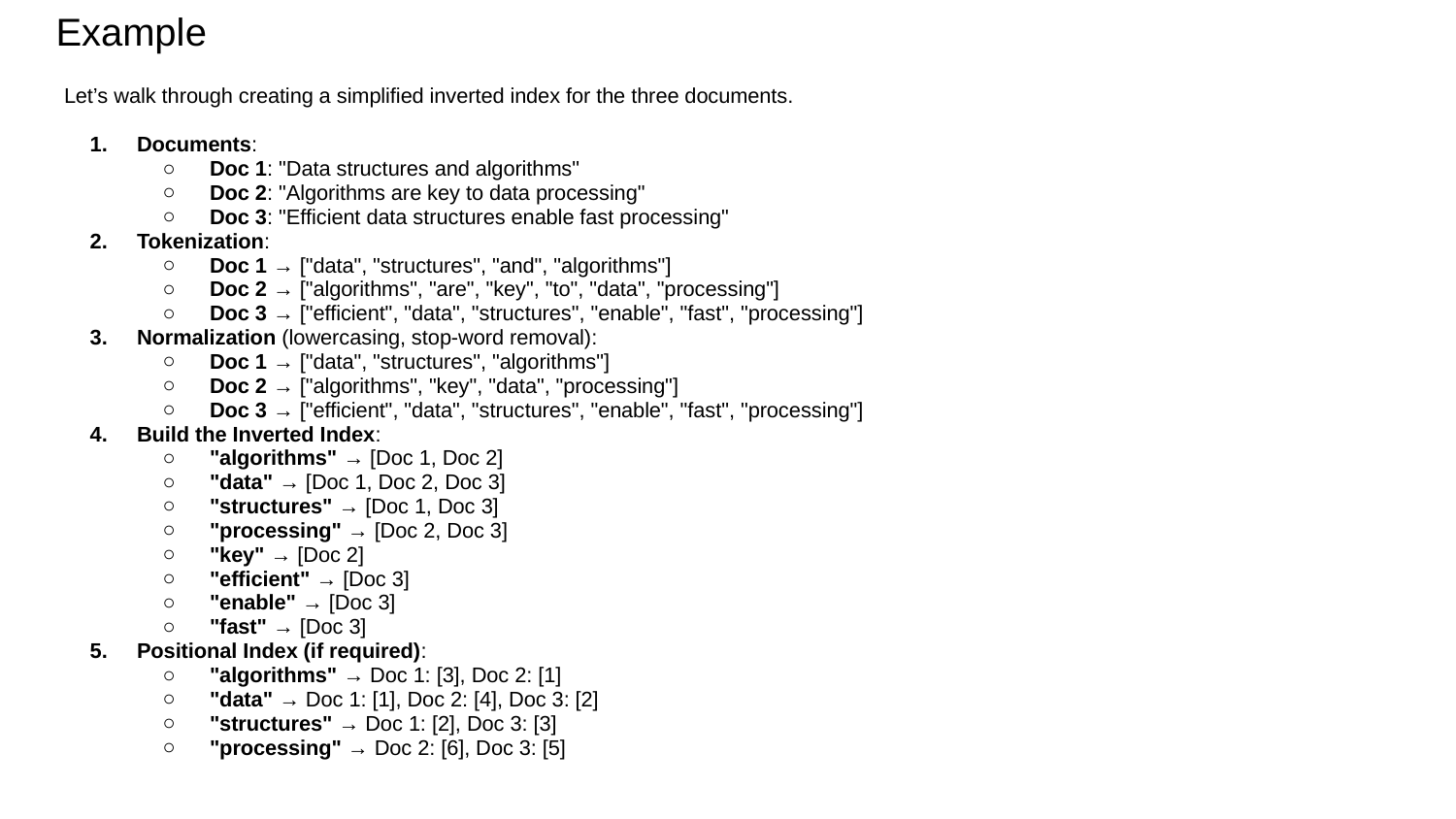

# Example
Let’s walk through creating a simplified inverted index for the three documents.
Documents:
Doc 1: "Data structures and algorithms"
Doc 2: "Algorithms are key to data processing"
Doc 3: "Efficient data structures enable fast processing"
Tokenization:
Doc 1 → ["data", "structures", "and", "algorithms"]
Doc 2 → ["algorithms", "are", "key", "to", "data", "processing"]
Doc 3 → ["efficient", "data", "structures", "enable", "fast", "processing"]
Normalization (lowercasing, stop-word removal):
Doc 1 → ["data", "structures", "algorithms"]
Doc 2 → ["algorithms", "key", "data", "processing"]
Doc 3 → ["efficient", "data", "structures", "enable", "fast", "processing"]
Build the Inverted Index:
"algorithms" → [Doc 1, Doc 2]
"data" → [Doc 1, Doc 2, Doc 3]
"structures" → [Doc 1, Doc 3]
"processing" → [Doc 2, Doc 3]
"key" → [Doc 2]
"efficient" → [Doc 3]
"enable" → [Doc 3]
"fast" → [Doc 3]
Positional Index (if required):
"algorithms" → Doc 1: [3], Doc 2: [1]
"data" → Doc 1: [1], Doc 2: [4], Doc 3: [2]
"structures" → Doc 1: [2], Doc 3: [3]
"processing" → Doc 2: [6], Doc 3: [5]